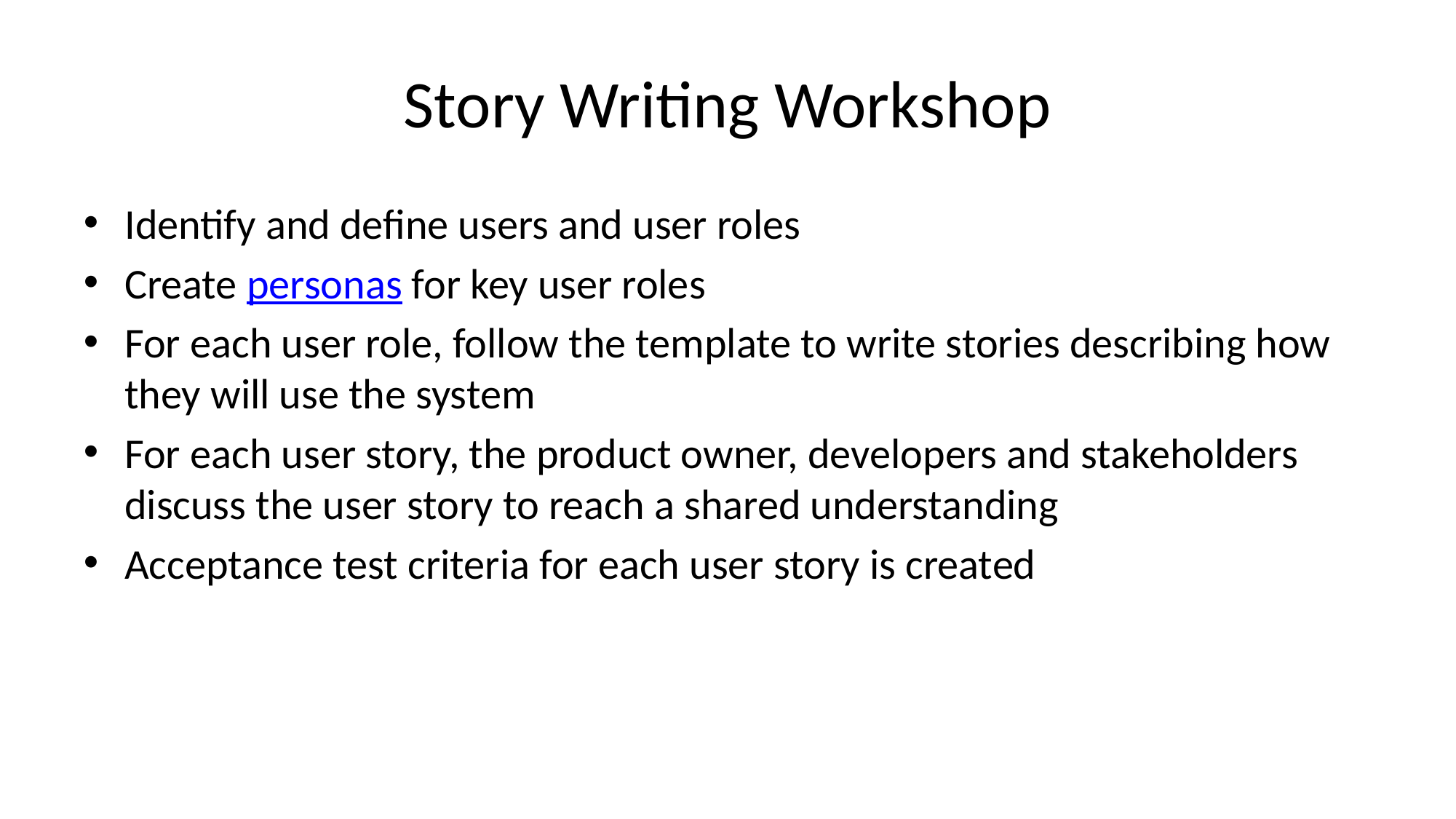

# Story Writing Workshop
Identify and define users and user roles
Create personas for key user roles
For each user role, follow the template to write stories describing how they will use the system
For each user story, the product owner, developers and stakeholders discuss the user story to reach a shared understanding
Acceptance test criteria for each user story is created